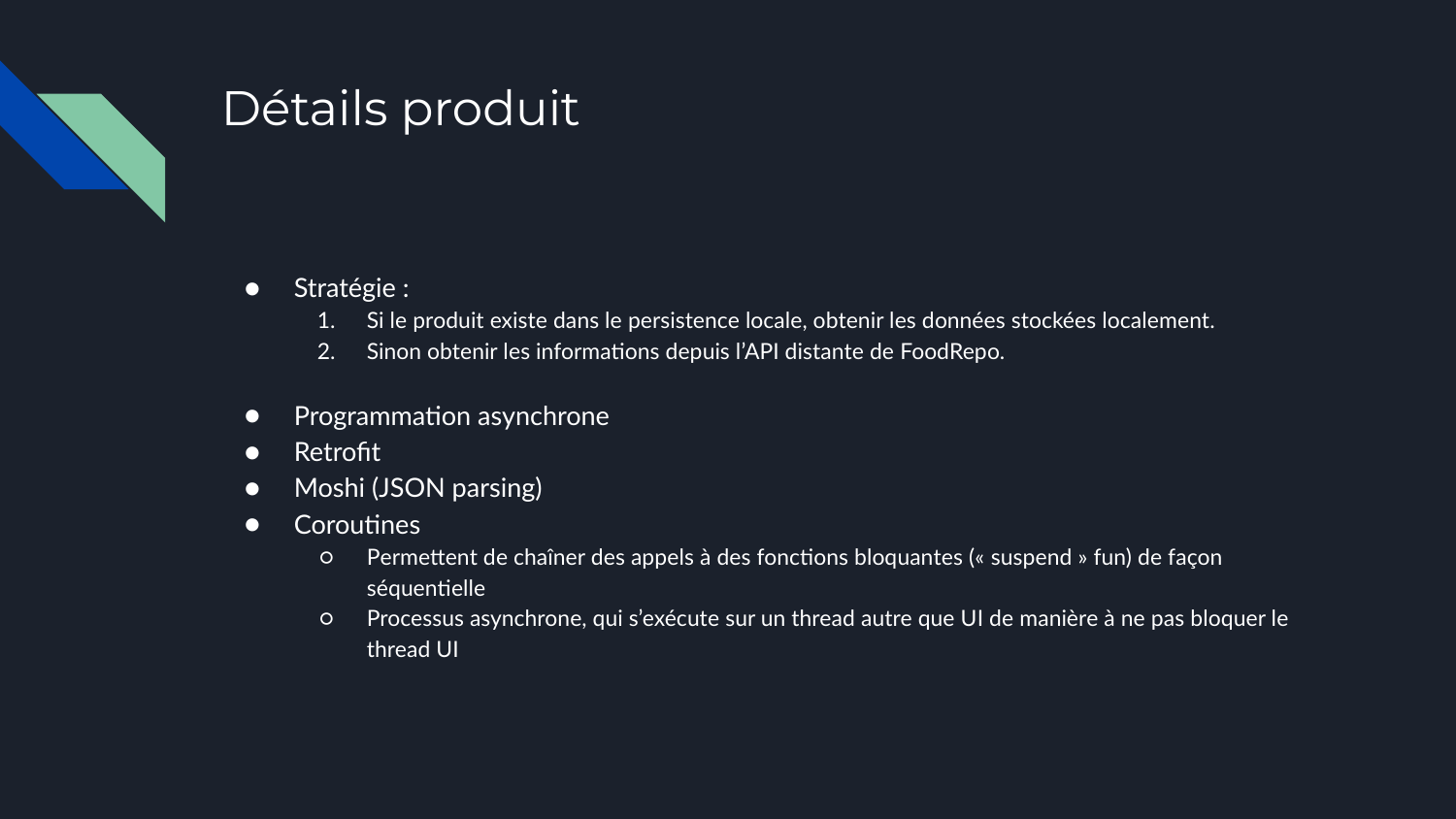

# Détails produit
Stratégie :
Si le produit existe dans le persistence locale, obtenir les données stockées localement.
Sinon obtenir les informations depuis l’API distante de FoodRepo.

Programmation asynchrone
Retrofit
Moshi (JSON parsing)
Coroutines
Permettent de chaîner des appels à des fonctions bloquantes (« suspend » fun) de façon séquentielle
Processus asynchrone, qui s’exécute sur un thread autre que UI de manière à ne pas bloquer le thread UI